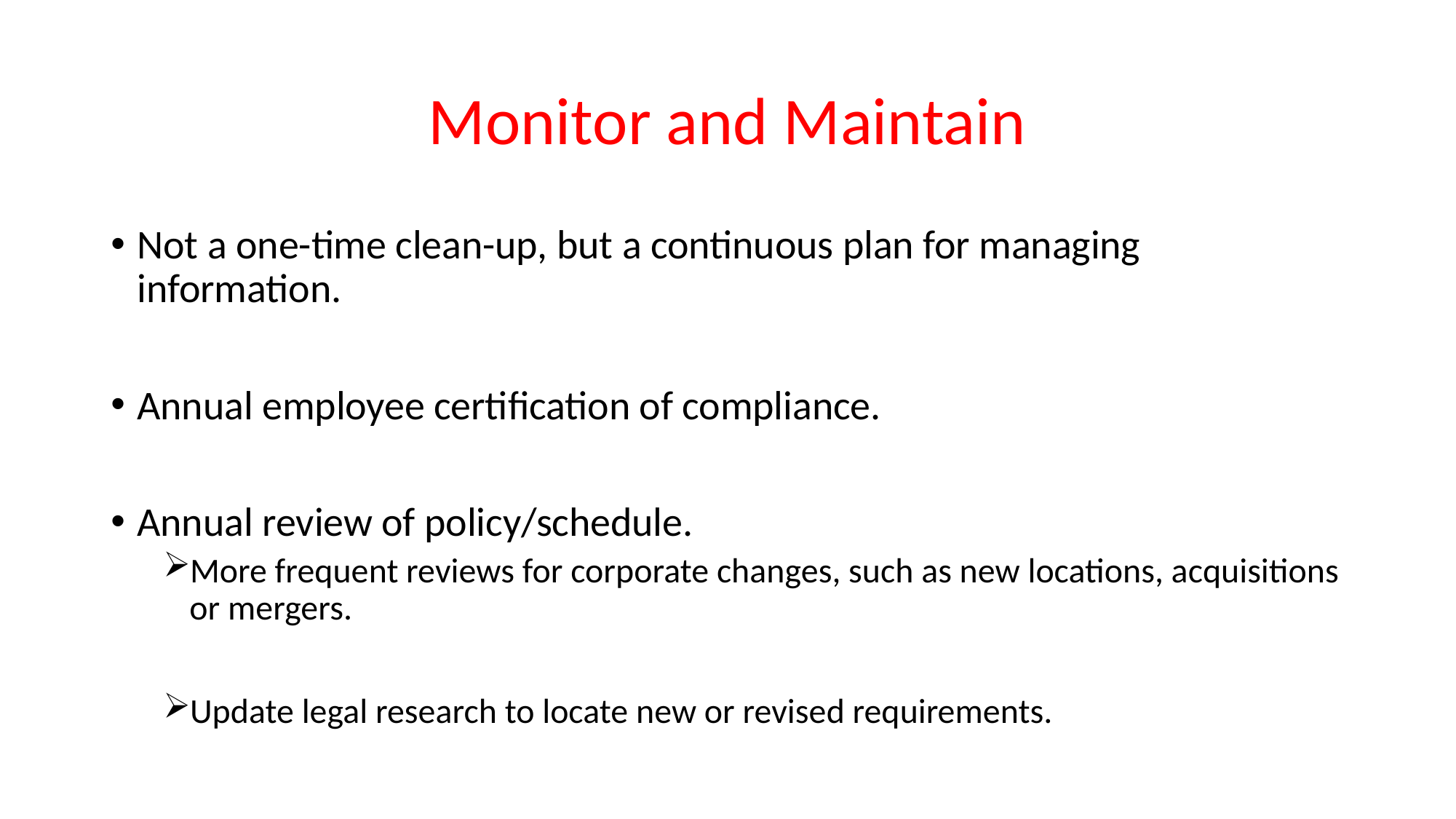

# Monitor and Maintain
Not a one-time clean-up, but a continuous plan for managing information.

Annual employee certification of compliance.

Annual review of policy/schedule.
More frequent reviews for corporate changes, such as new locations, acquisitions or mergers.

Update legal research to locate new or revised requirements.